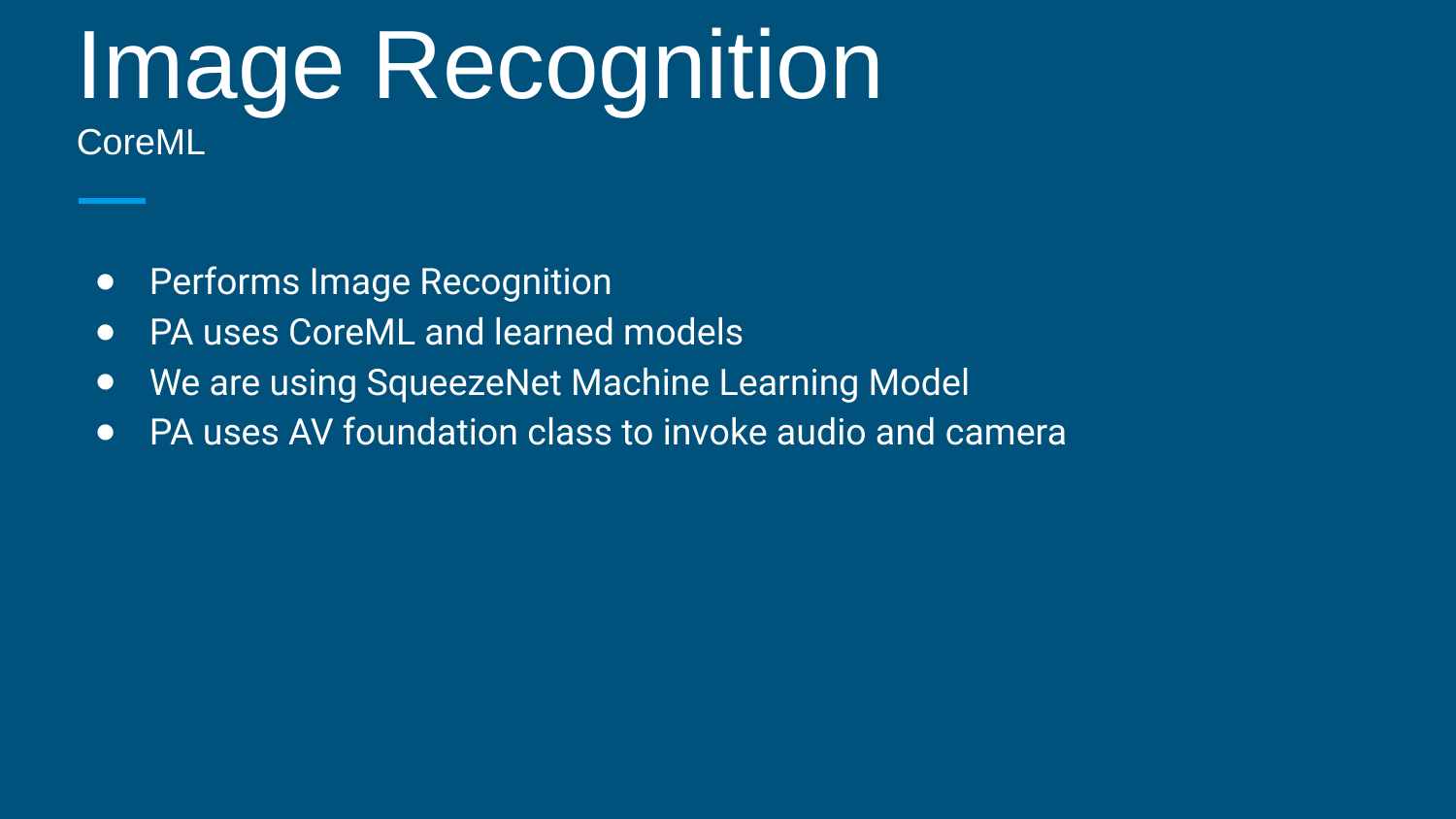

# Image Recognition
CoreML

Performs Image Recognition
PA uses CoreML and learned models
We are using SqueezeNet Machine Learning Model
PA uses AV foundation class to invoke audio and camera